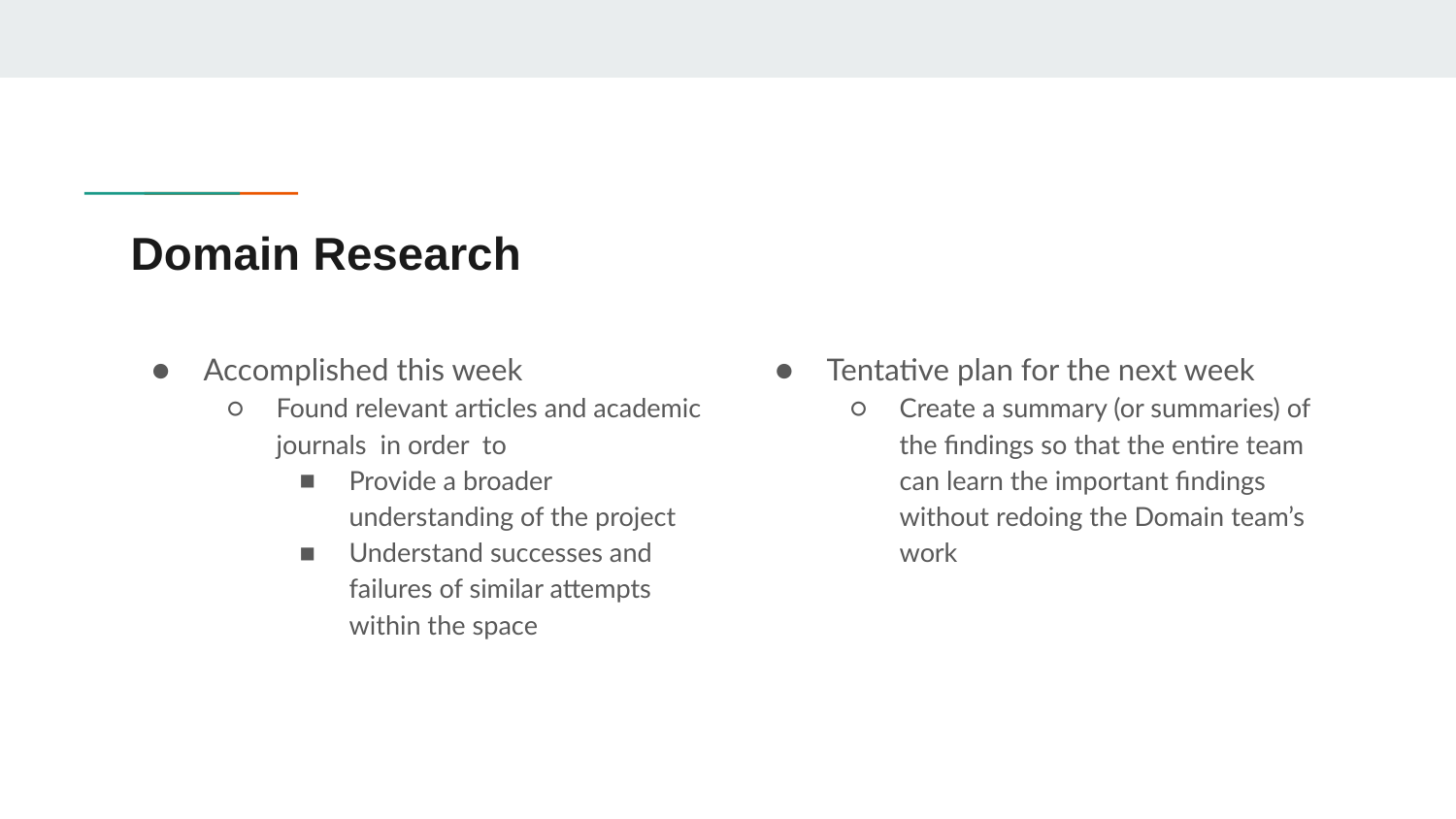

# Domain Research
Accomplished this week
Found relevant articles and academic journals  in order  to
Provide a broader understanding of the project
Understand successes and failures of similar attempts within the space
Tentative plan for the next week
Create a summary (or summaries) of the findings so that the entire team can learn the important findings without redoing the Domain team’s work